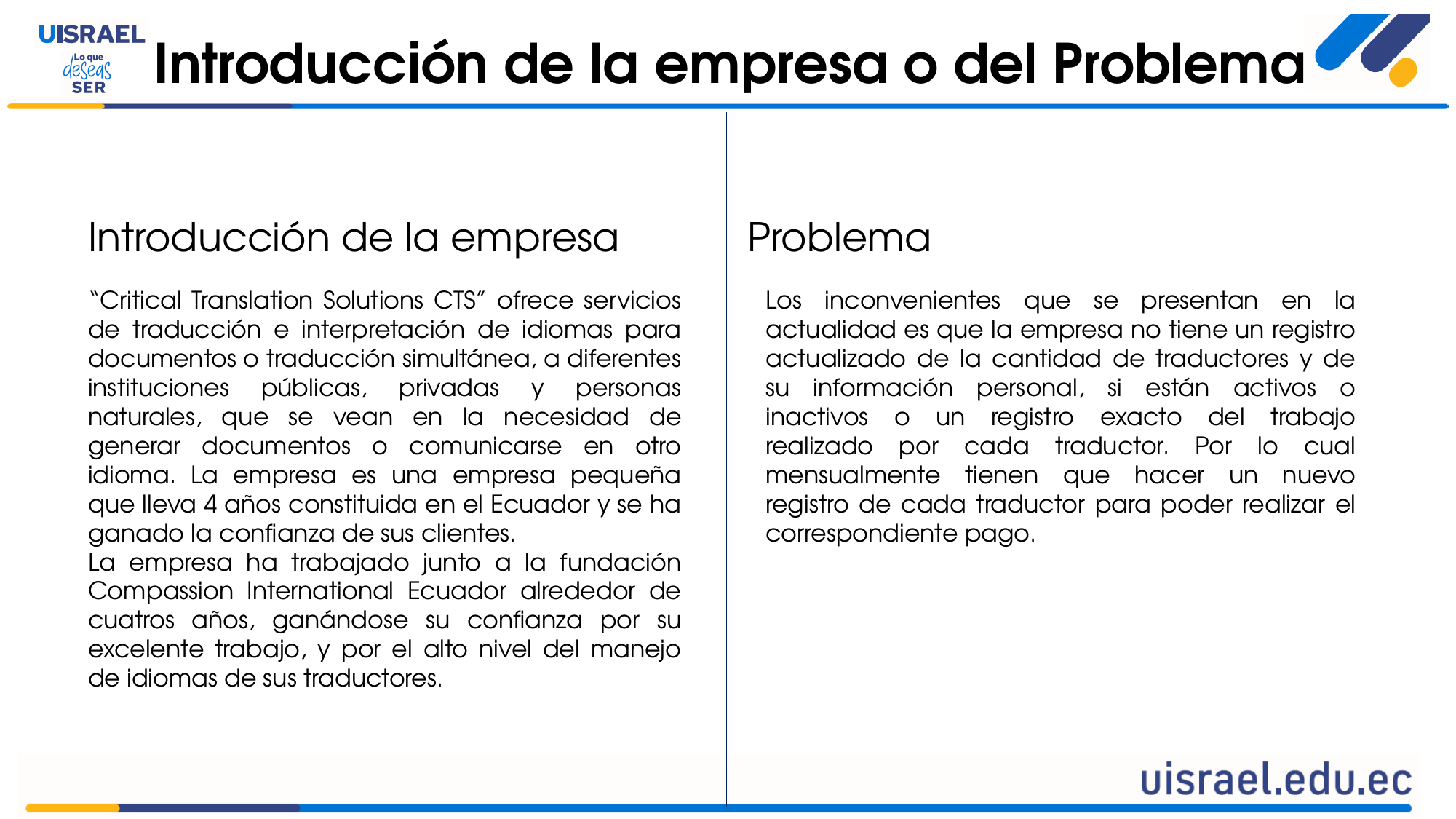

Introducción de la empresa o del Problema
Introducción de la empresa

Problema

“Critical Translation Solutions CTS” ofrece servicios de traducción e interpretación de idiomas para documentos o traducción simultánea, a diferentes instituciones públicas, privadas y personas naturales, que se vean en la necesidad de generar documentos o comunicarse en otro idioma. La empresa es una empresa pequeña que lleva 4 años constituida en el Ecuador y se ha ganado la confianza de sus clientes.
La empresa ha trabajado junto a la fundación Compassion International Ecuador alrededor de cuatros años, ganándose su confianza por su excelente trabajo, y por el alto nivel del manejo de idiomas de sus traductores.

Los inconvenientes que se presentan en la actualidad es que la empresa no tiene un registro actualizado de la cantidad de traductores y de su información personal, si están activos o inactivos o un registro exacto del trabajo realizado por cada traductor. Por lo cual mensualmente tienen que hacer un nuevo registro de cada traductor para poder realizar el correspondiente pago.